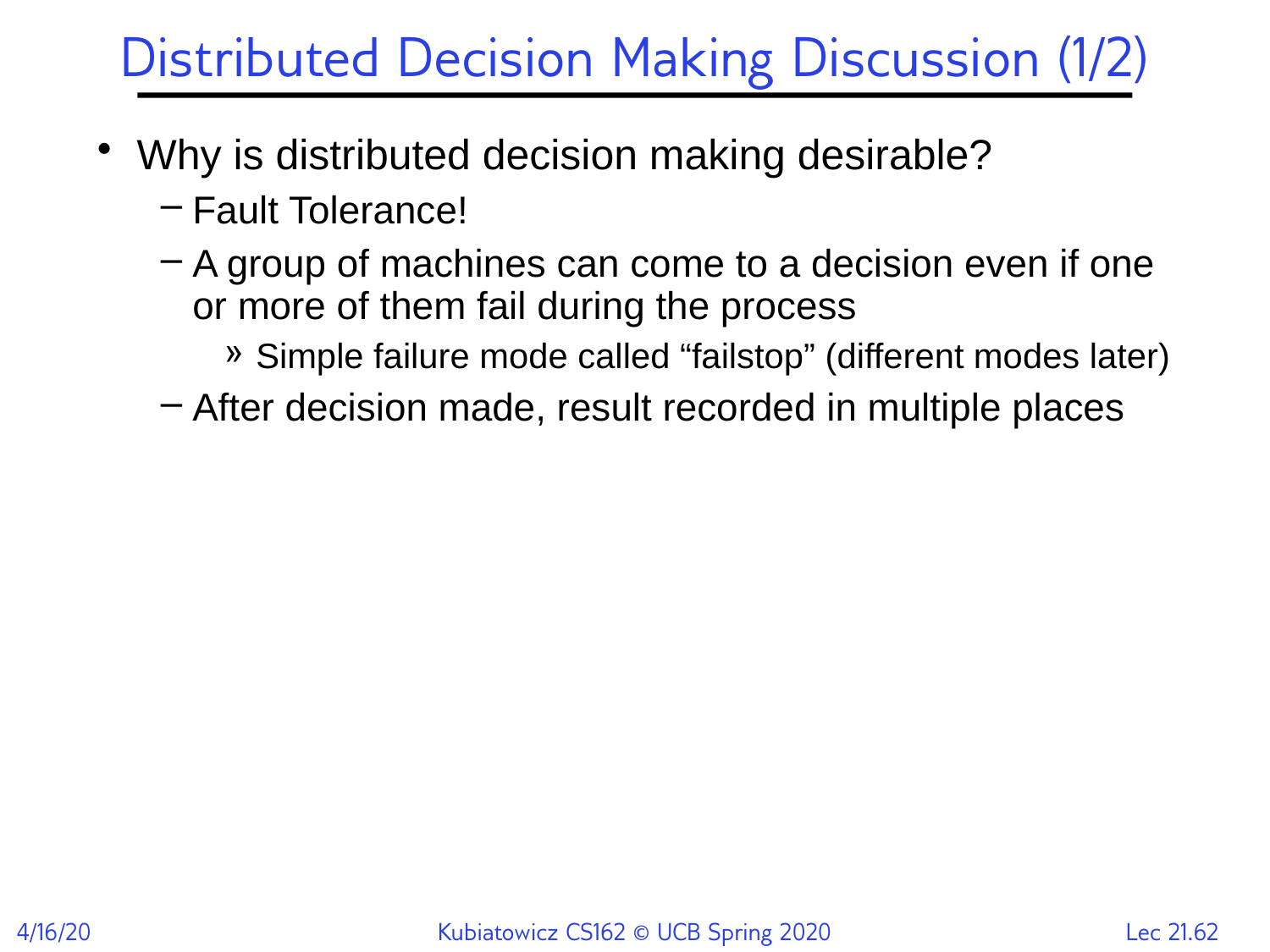

# Distributed Decision Making Discussion (1/2)
Why is distributed decision making desirable?
Fault Tolerance!
A group of machines can come to a decision even if one or more of them fail during the process
Simple failure mode called “failstop” (different modes later)
After decision made, result recorded in multiple places